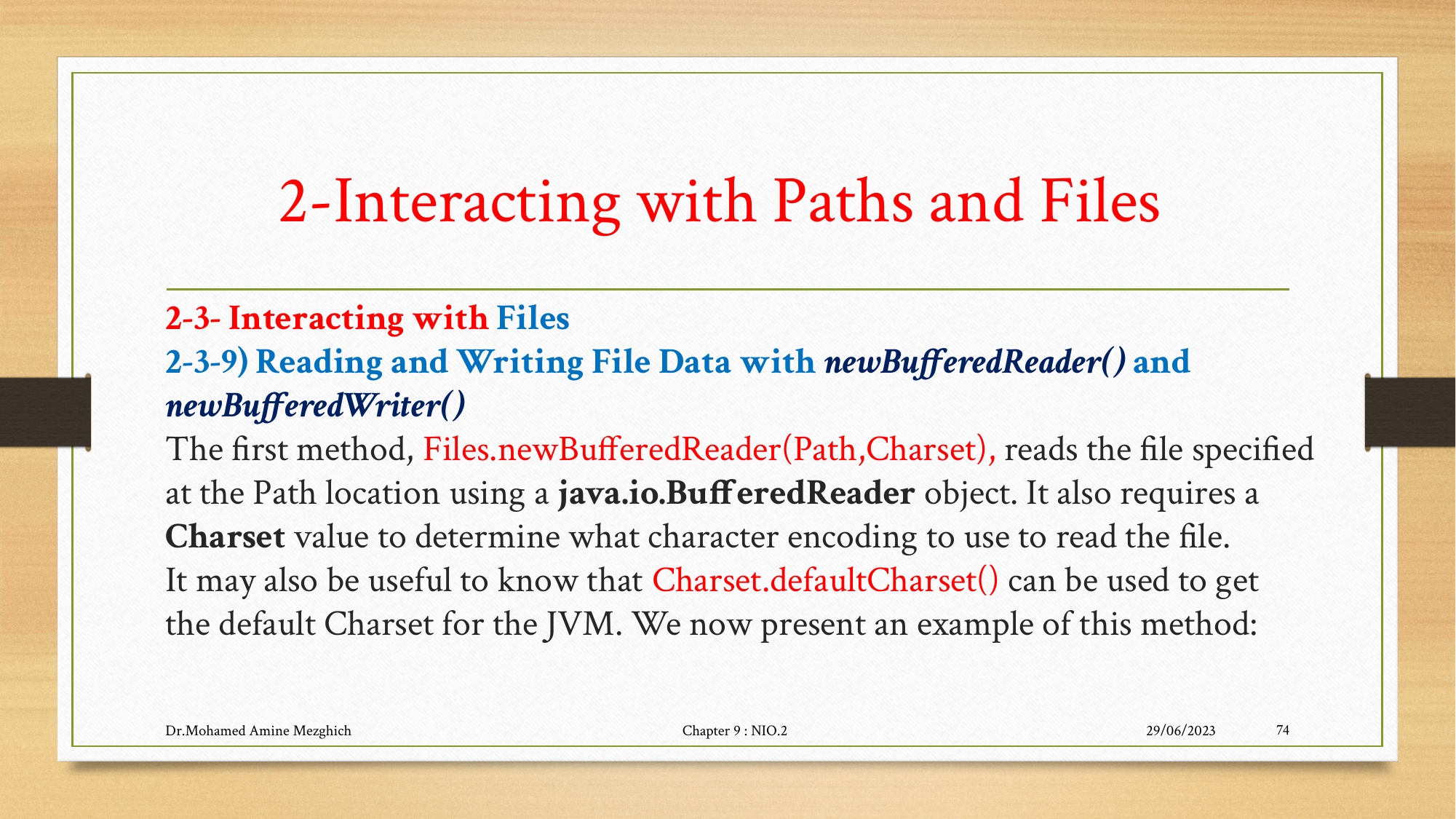

# 2-Interacting with Paths and Files
2-3- Interacting with Files
2-3-9) Reading and Writing File Data with newBufferedReader() and
newBufferedWriter()
The first method, Files.newBufferedReader(Path,Charset), reads the file specified
at the Path location using a java.io.BufferedReader object. It also requires a Charset value to determine what character encoding to use to read the file.
It may also be useful to know that Charset.defaultCharset() can be used to get
the default Charset for the JVM. We now present an example of this method:
Dr.Mohamed Amine Mezghich                                                                                                Chapter 9 : NIO.2
29/06/2023
74